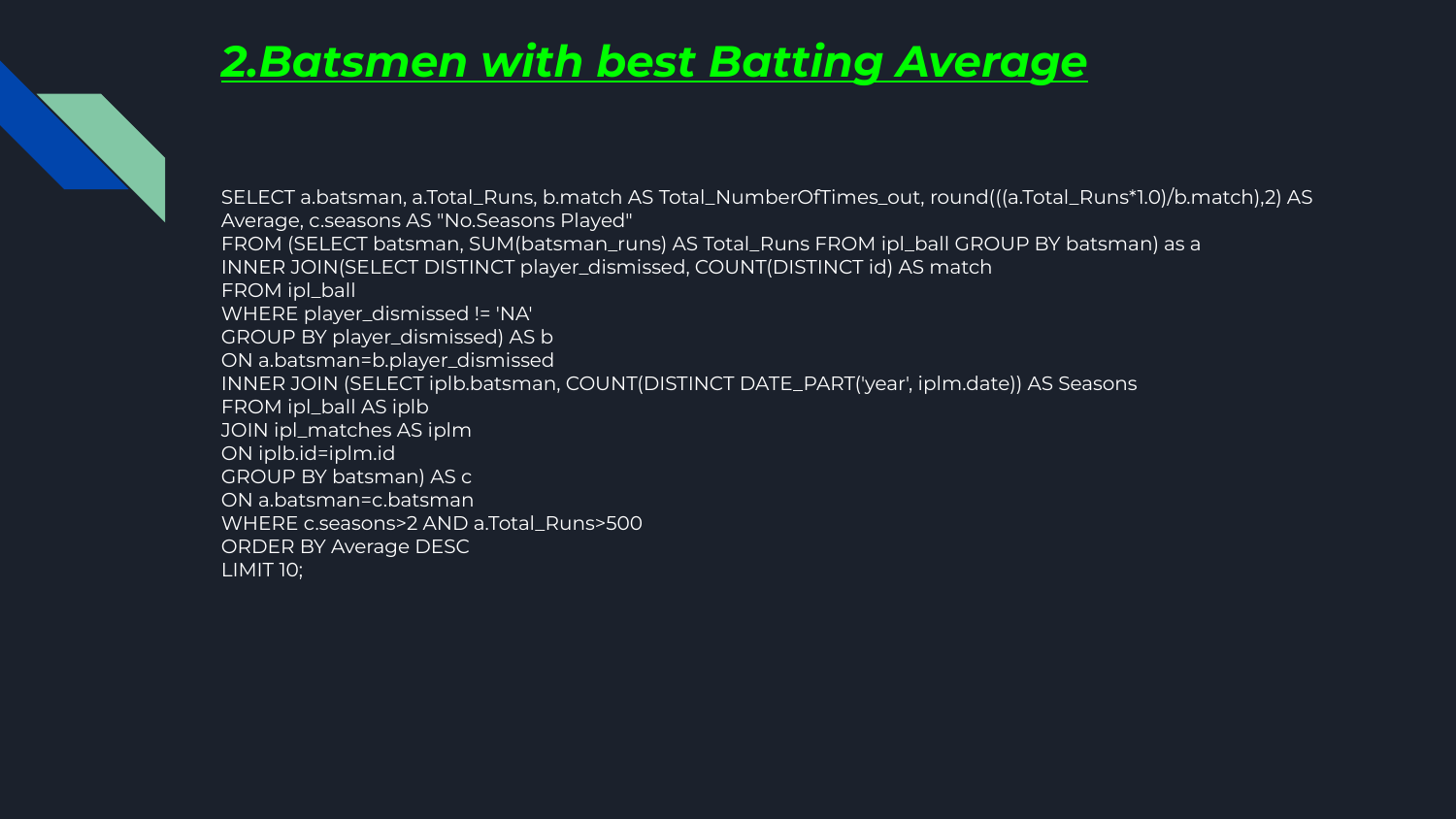

# 2.Batsmen with best Batting Average

SELECT a.batsman, a.Total_Runs, b.match AS Total_NumberOfTimes_out, round(((a.Total_Runs*1.0)/b.match),2) AS Average, c.seasons AS "No.Seasons Played"
FROM (SELECT batsman, SUM(batsman_runs) AS Total_Runs FROM ipl_ball GROUP BY batsman) as a
INNER JOIN(SELECT DISTINCT player_dismissed, COUNT(DISTINCT id) AS match
FROM ipl_ball
WHERE player_dismissed != 'NA'
GROUP BY player_dismissed) AS b
ON a.batsman=b.player_dismissed
INNER JOIN (SELECT iplb.batsman, COUNT(DISTINCT DATE_PART('year', iplm.date)) AS Seasons
FROM ipl_ball AS iplb
JOIN ipl_matches AS iplm
ON iplb.id=iplm.id
GROUP BY batsman) AS c
ON a.batsman=c.batsman
WHERE c.seasons>2 AND a.Total_Runs>500
ORDER BY Average DESC
LIMIT 10;